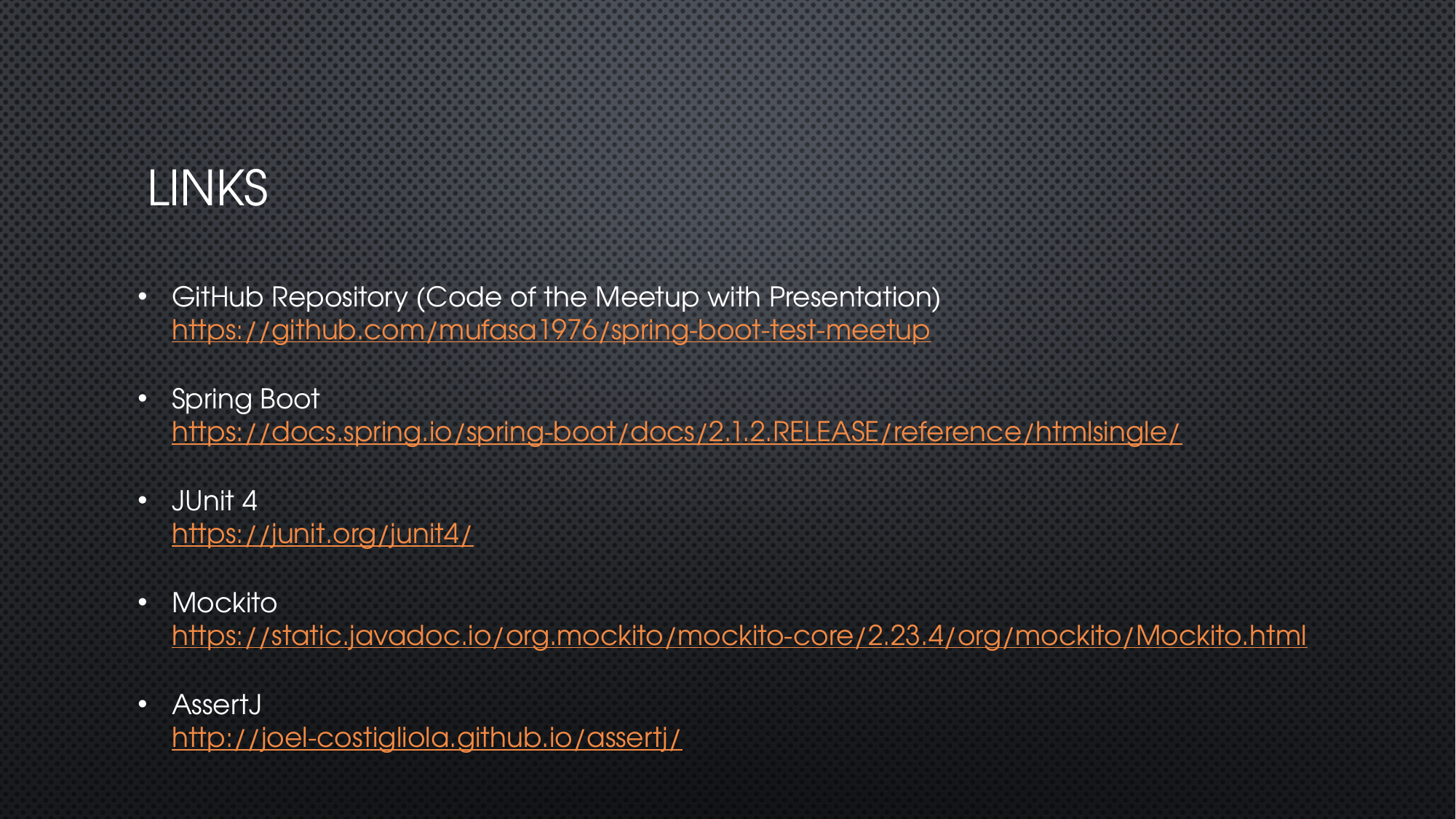

# Links
GitHub Repository (Code of the Meetup with Presentation)
https://github.com/mufasa1976/spring-boot-test-meetup
Spring Boot
https://docs.spring.io/spring-boot/docs/2.1.2.RELEASE/reference/htmlsingle/
JUnit 4
https://junit.org/junit4/
Mockito
https://static.javadoc.io/org.mockito/mockito-core/2.23.4/org/mockito/Mockito.html
AssertJ
http://joel-costigliola.github.io/assertj/